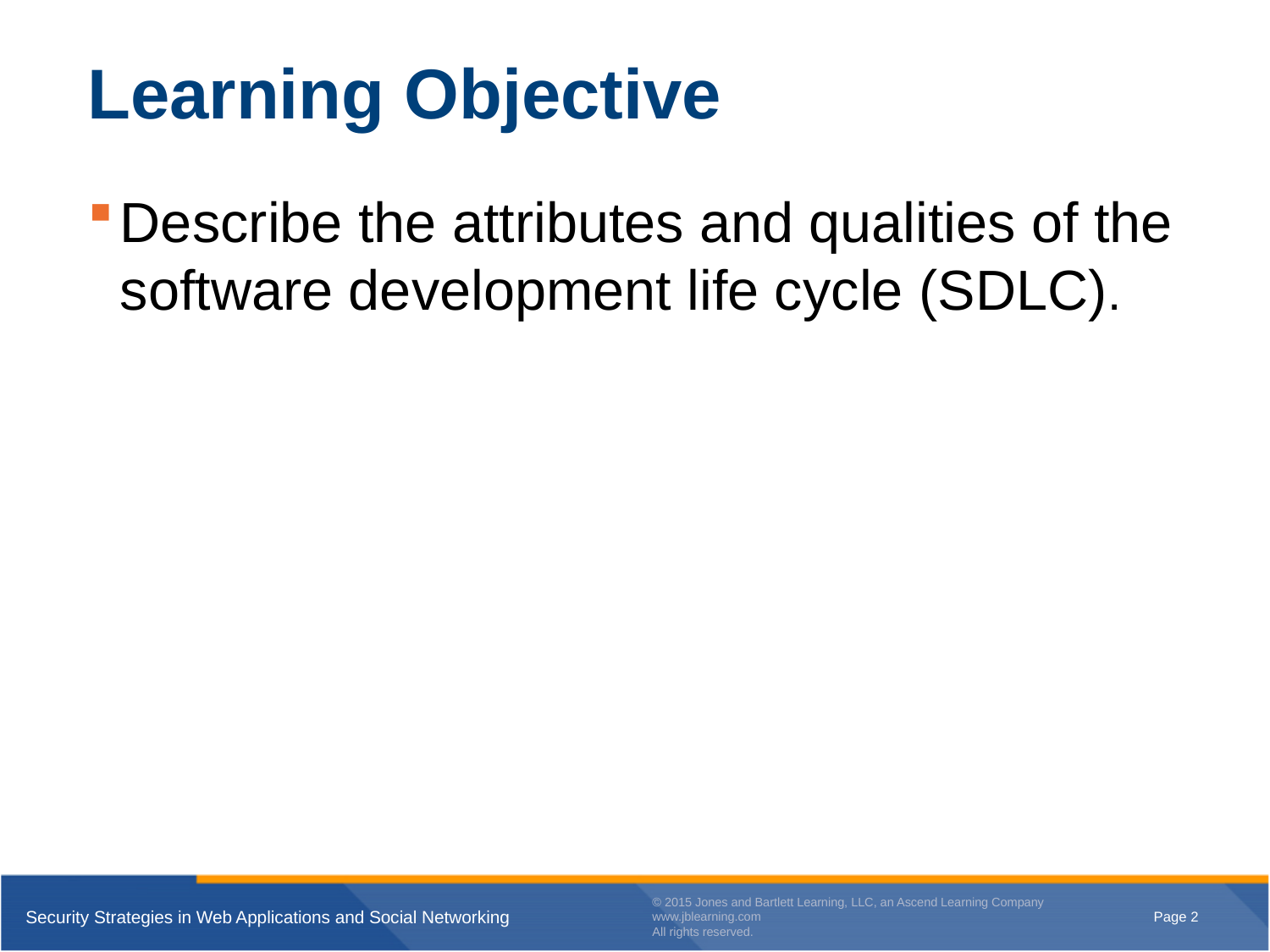

# Learning Objective
Describe the attributes and qualities of the software development life cycle (SDLC).